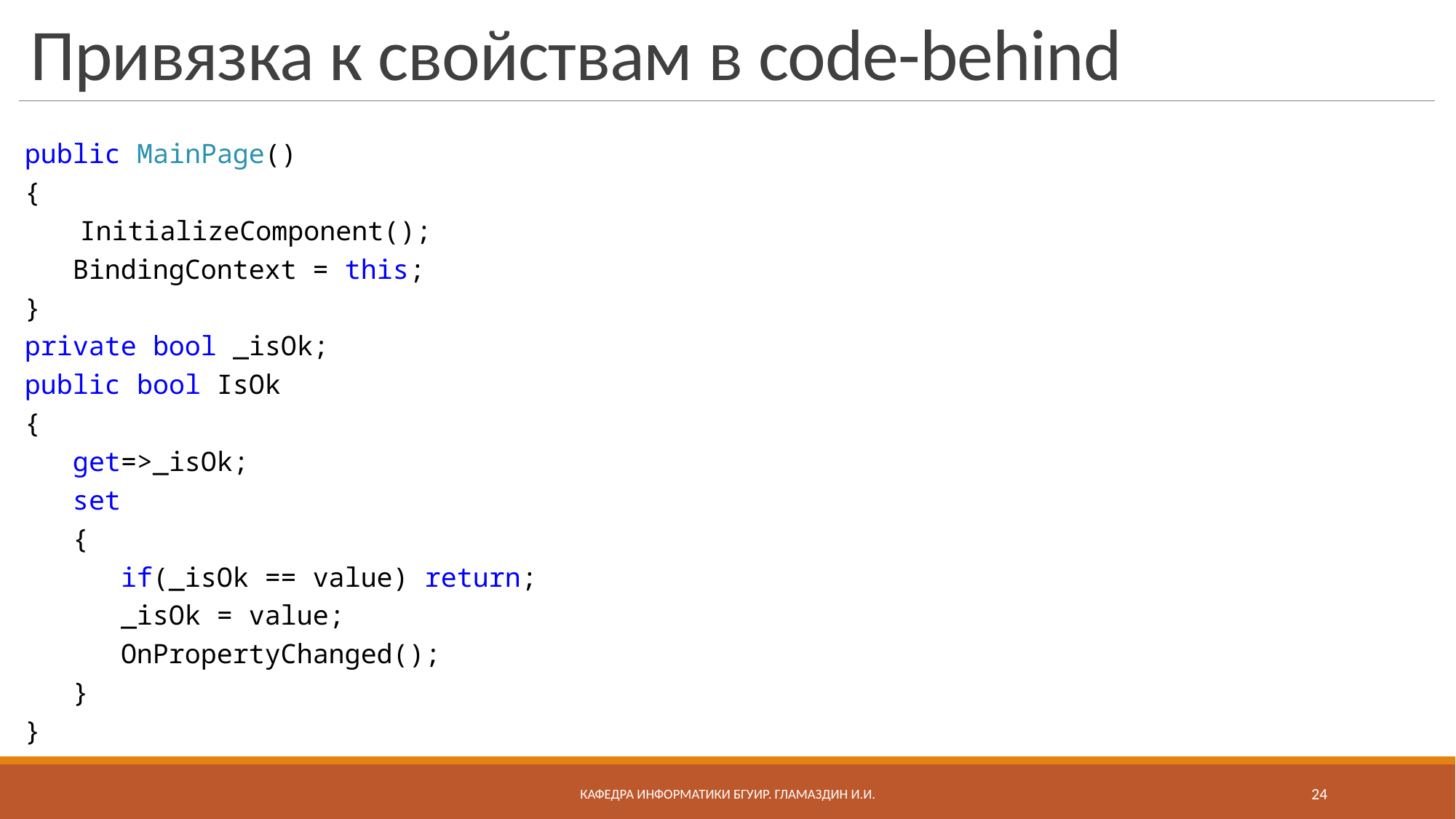

# Привязка к свойствам в code-behind
public MainPage()
{
   InitializeComponent();
   BindingContext = this;
}
private bool _isOk;
public bool IsOk
{
   get=>_isOk;
   set
   {
      if(_isOk == value) return;
      _isOk = value;
      OnPropertyChanged();
   }
}
Кафедра информатики бгуир. Гламаздин И.и.
24